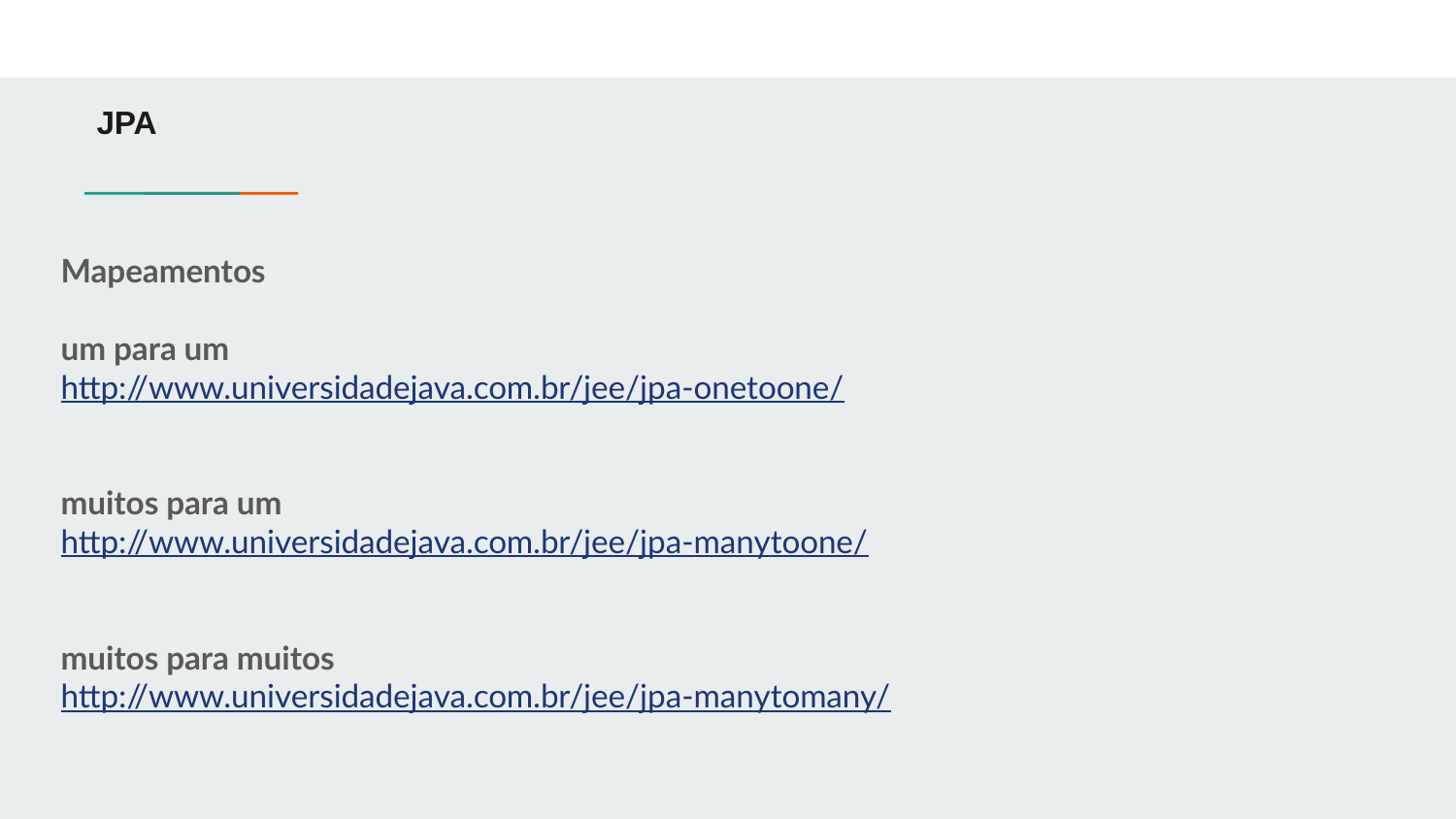

# JPA
Mapeamentos

um para um
http://www.universidadejava.com.br/jee/jpa-onetoone/

muitos para um
http://www.universidadejava.com.br/jee/jpa-manytoone/

muitos para muitos
http://www.universidadejava.com.br/jee/jpa-manytomany/